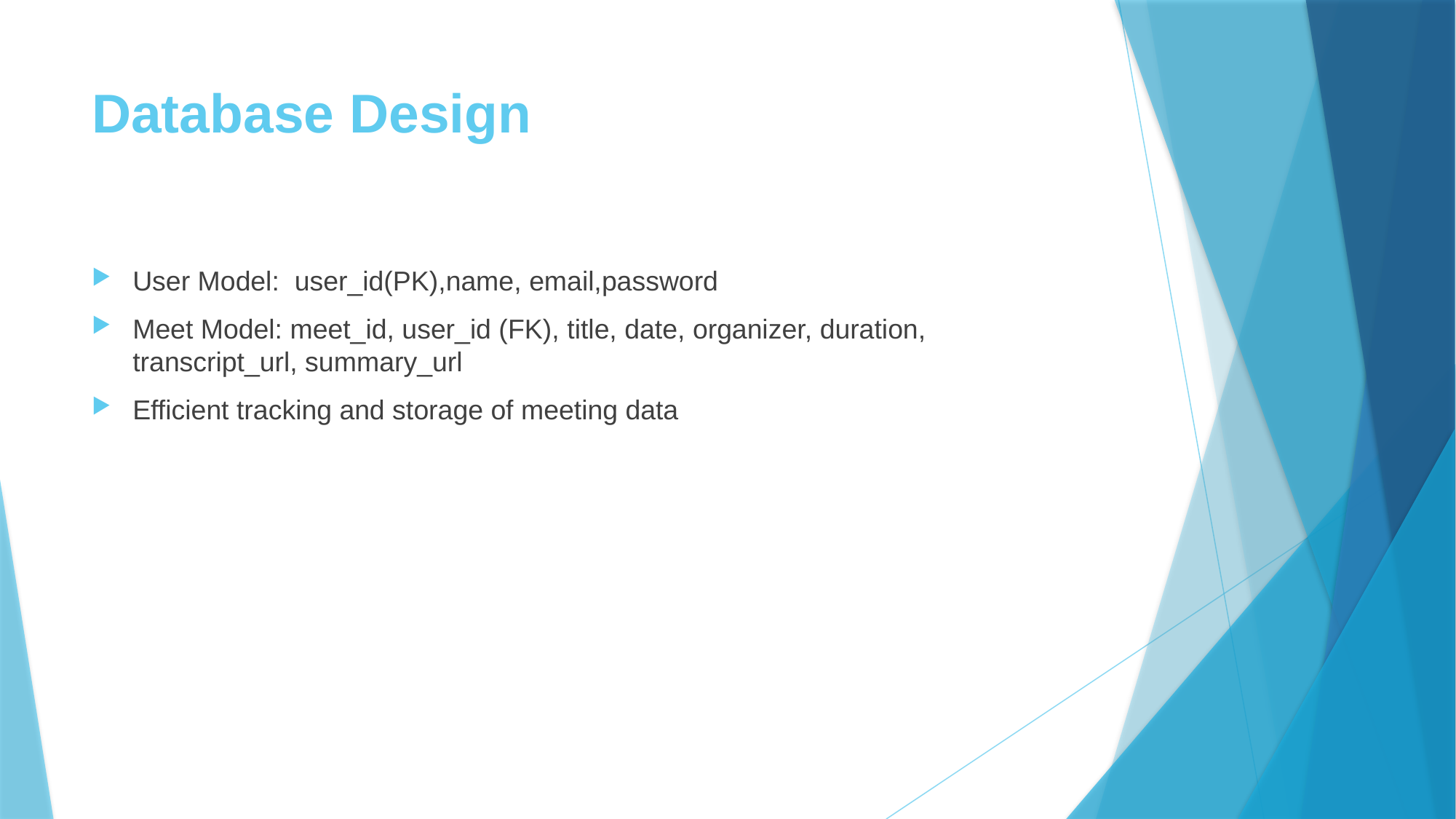

# Database Design
User Model:  user_id(PK),name, email,password
Meet Model: meet_id, user_id (FK), title, date, organizer, duration, transcript_url, summary_url
Efficient tracking and storage of meeting data